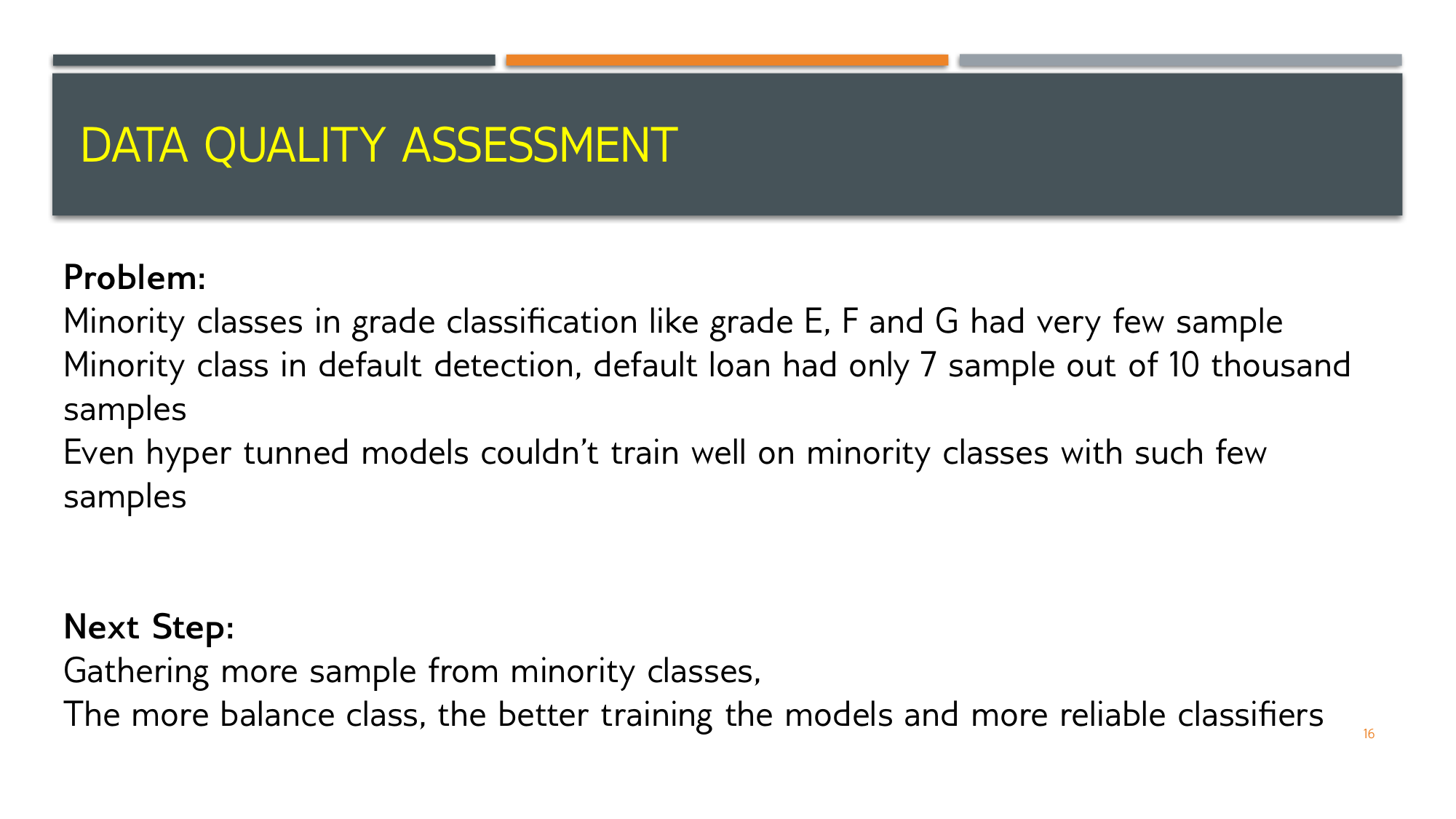

# Data quality assessment

Problem:
Minority classes in grade classification like grade E, F and G had very few sample
Minority class in default detection, default loan had only 7 sample out of 10 thousand samples
Even hyper tunned models couldn’t train well on minority classes with such few samples

Next Step:
Gathering more sample from minority classes,
The more balance class, the better training the models and more reliable classifiers

16